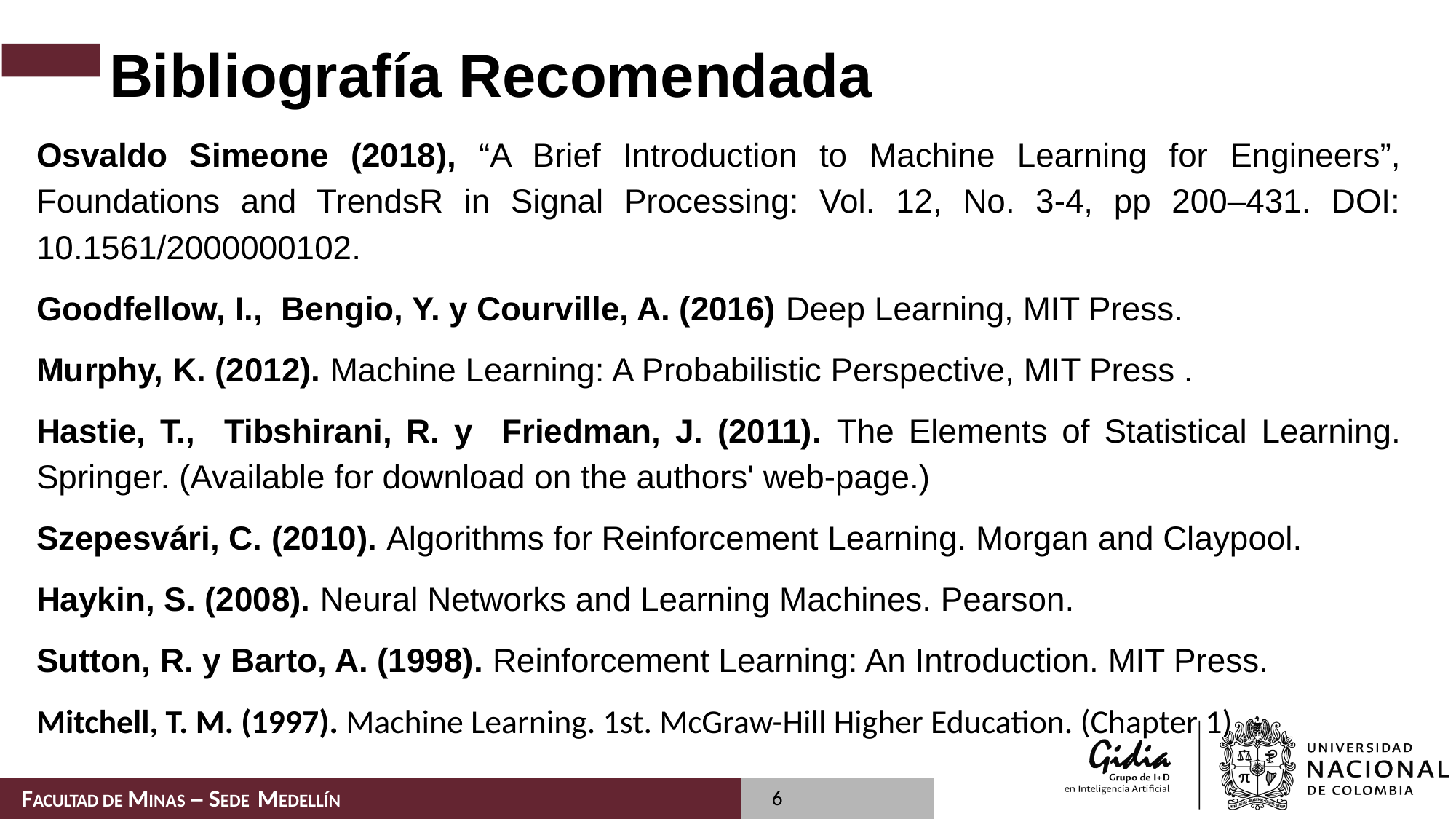

# Bibliografía Recomendada
Osvaldo Simeone (2018), “A Brief Introduction to Machine Learning for Engineers”, Foundations and TrendsR in Signal Processing: Vol. 12, No. 3-4, pp 200–431. DOI: 10.1561/2000000102.
Goodfellow, I.,  Bengio, Y. y Courville, A. (2016) Deep Learning, MIT Press.
Murphy, K. (2012). Machine Learning: A Probabilistic Perspective, MIT Press .
Hastie, T.,  Tibshirani, R. y  Friedman, J. (2011). The Elements of Statistical Learning. Springer. (Available for download on the authors' web-page.)
Szepesvári, C. (2010). Algorithms for Reinforcement Learning. Morgan and Claypool.
Haykin, S. (2008). Neural Networks and Learning Machines. Pearson.
Sutton, R. y Barto, A. (1998). Reinforcement Learning: An Introduction. MIT Press.
Mitchell, T. M. (1997). Machine Learning. 1st. McGraw-Hill Higher Education. (Chapter 1)

6